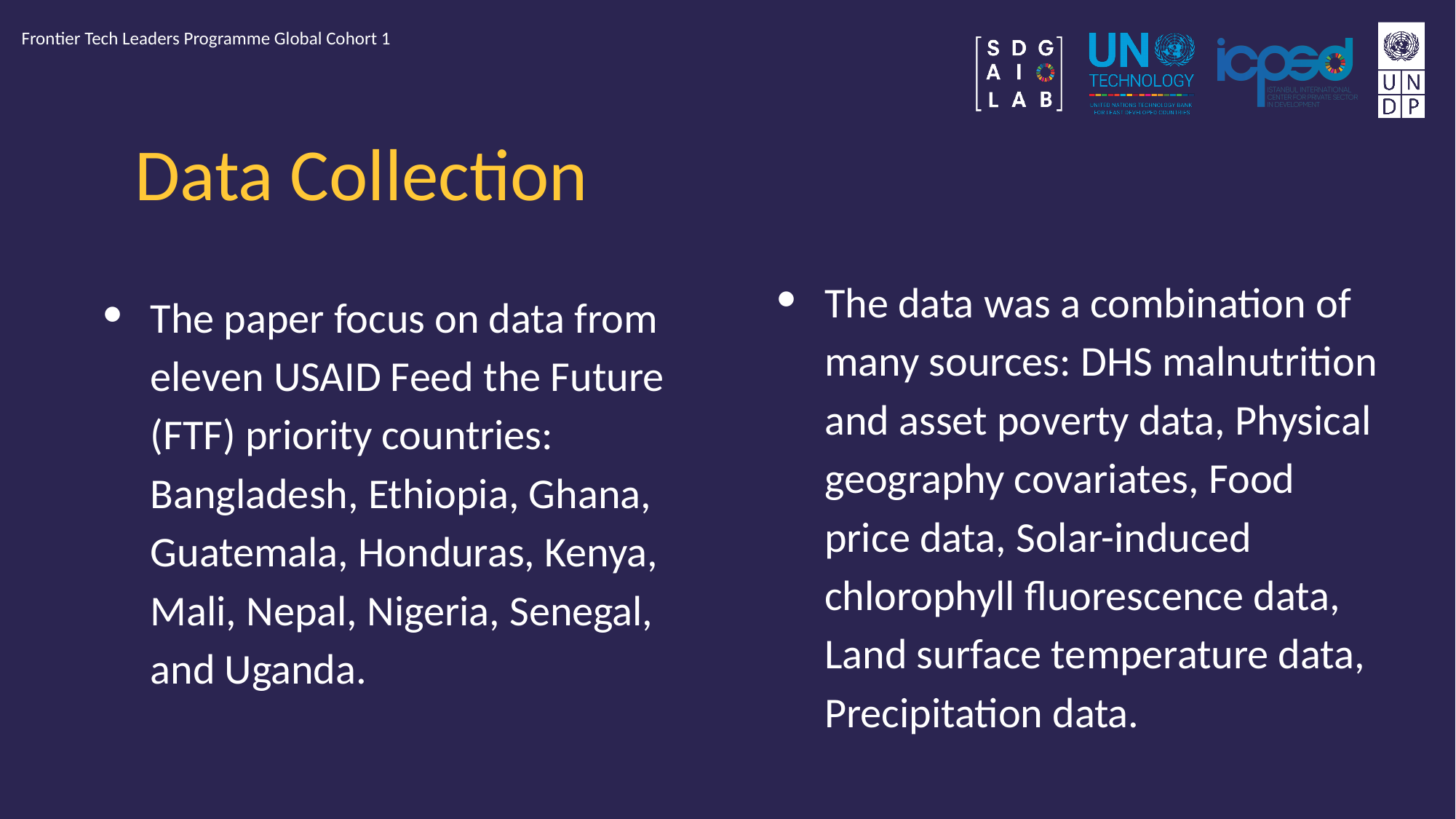

Frontier Tech Leaders Programme Global Cohort 1
# Data Collection
The data was a combination of many sources: DHS malnutrition and asset poverty data, Physical geography covariates, Food price data, Solar-induced chlorophyll fluorescence data, Land surface temperature data, Precipitation data.

The paper focus on data from eleven USAID Feed the Future (FTF) priority countries: Bangladesh, Ethiopia, Ghana, Guatemala, Honduras, Kenya, Mali, Nepal, Nigeria, Senegal, and Uganda.